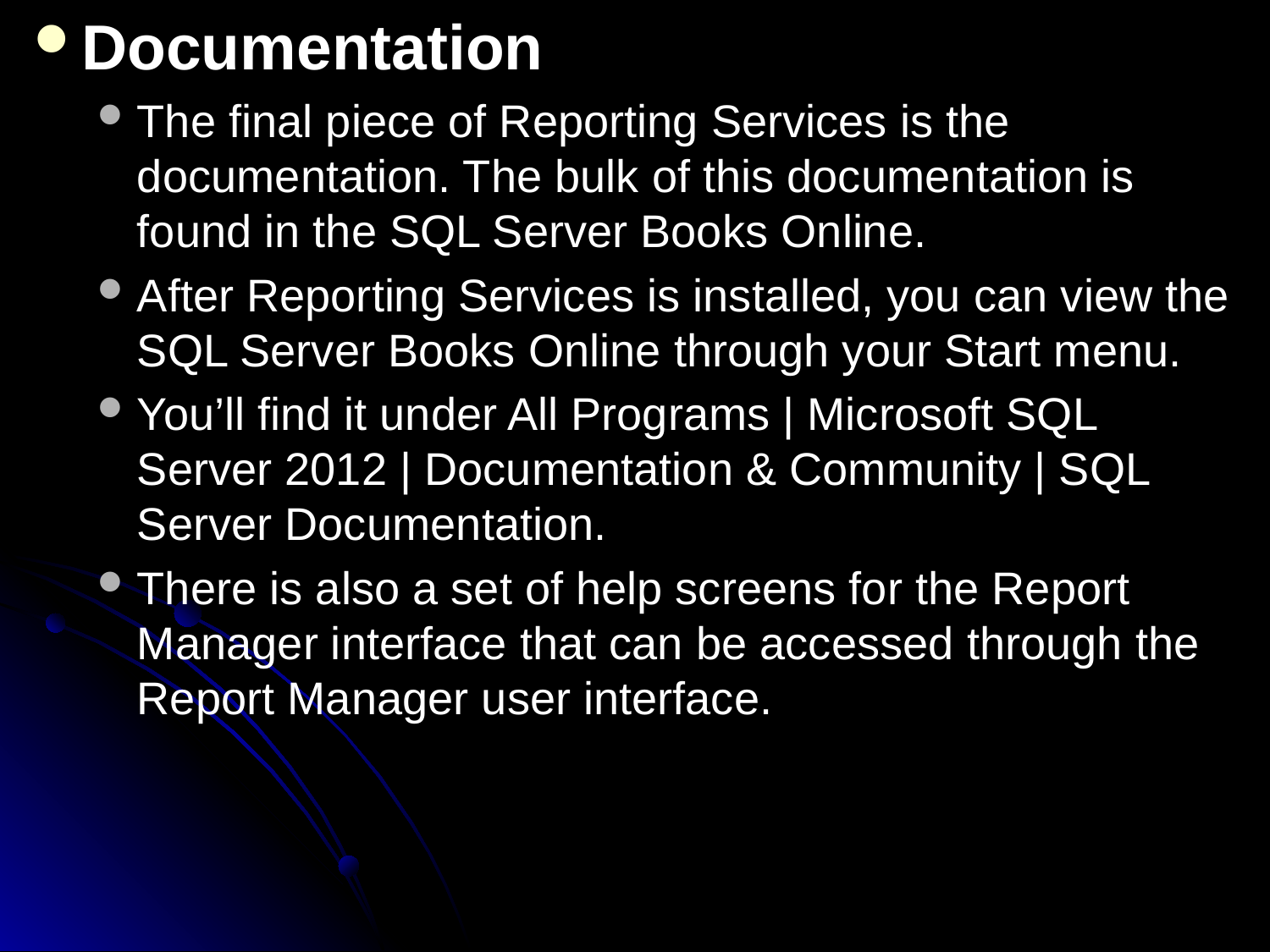

Documentation
The final piece of Reporting Services is the documentation. The bulk of this documentation is found in the SQL Server Books Online.
After Reporting Services is installed, you can view the SQL Server Books Online through your Start menu.
You’ll find it under All Programs | Microsoft SQL Server 2012 | Documentation & Community | SQL Server Documentation.
There is also a set of help screens for the Report Manager interface that can be accessed through the Report Manager user interface.